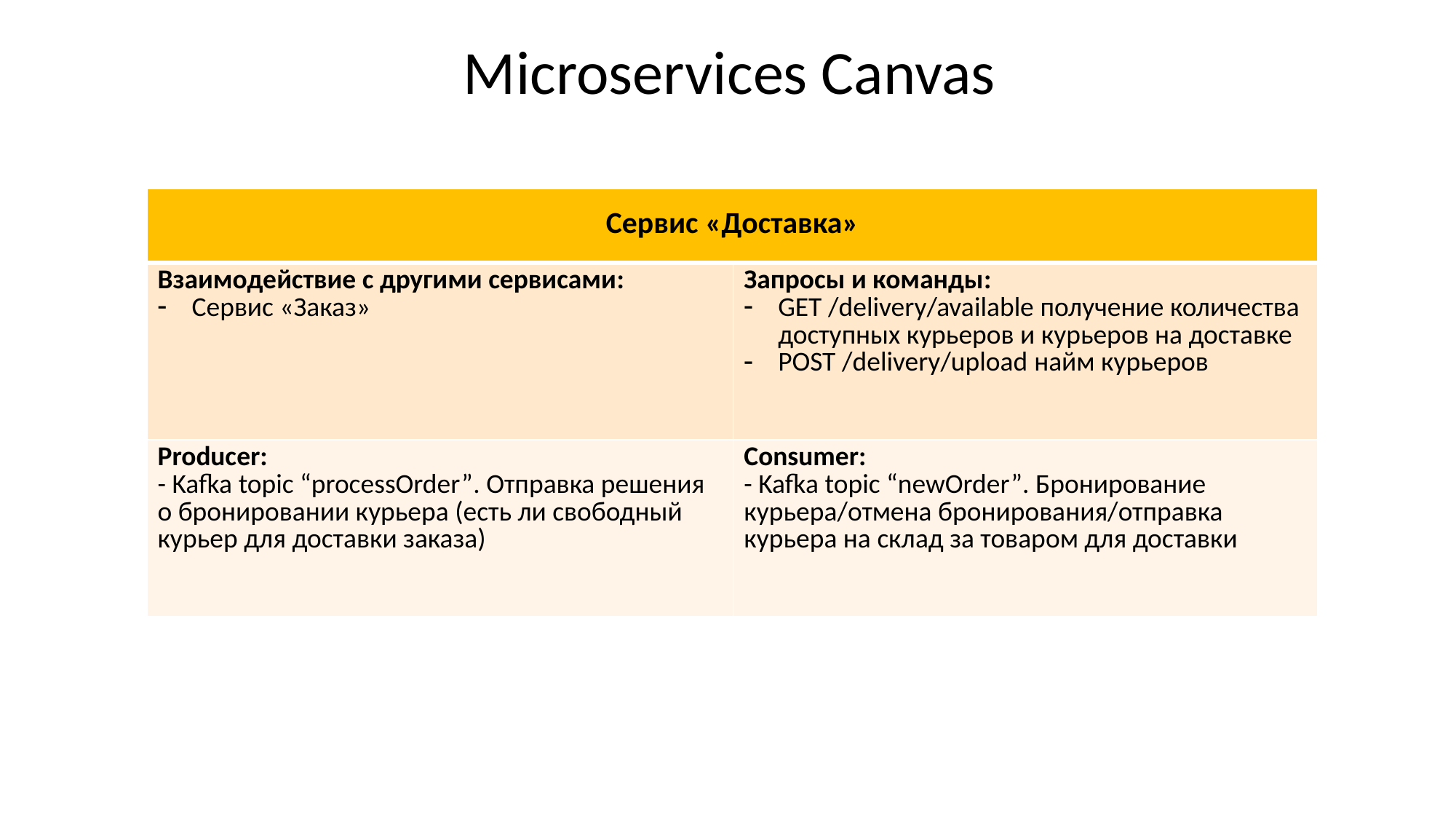

# Microservices Canvas
| Сервис «Доставка» |  |
| --- | --- |
| Взаимодействие с другими сервисами: Сервис «Заказ» | Запросы и команды: GET /delivery/available получение количества доступных курьеров и курьеров на доставке POST /delivery/upload найм курьеров |
| Producer: - Kafka topic “processOrder”. Отправка решения о бронировании курьера (есть ли свободный курьер для доставки заказа) | Consumer: - Kafka topic “newOrder”. Бронирование курьера/отмена бронирования/отправка курьера на склад за товаром для доставки |